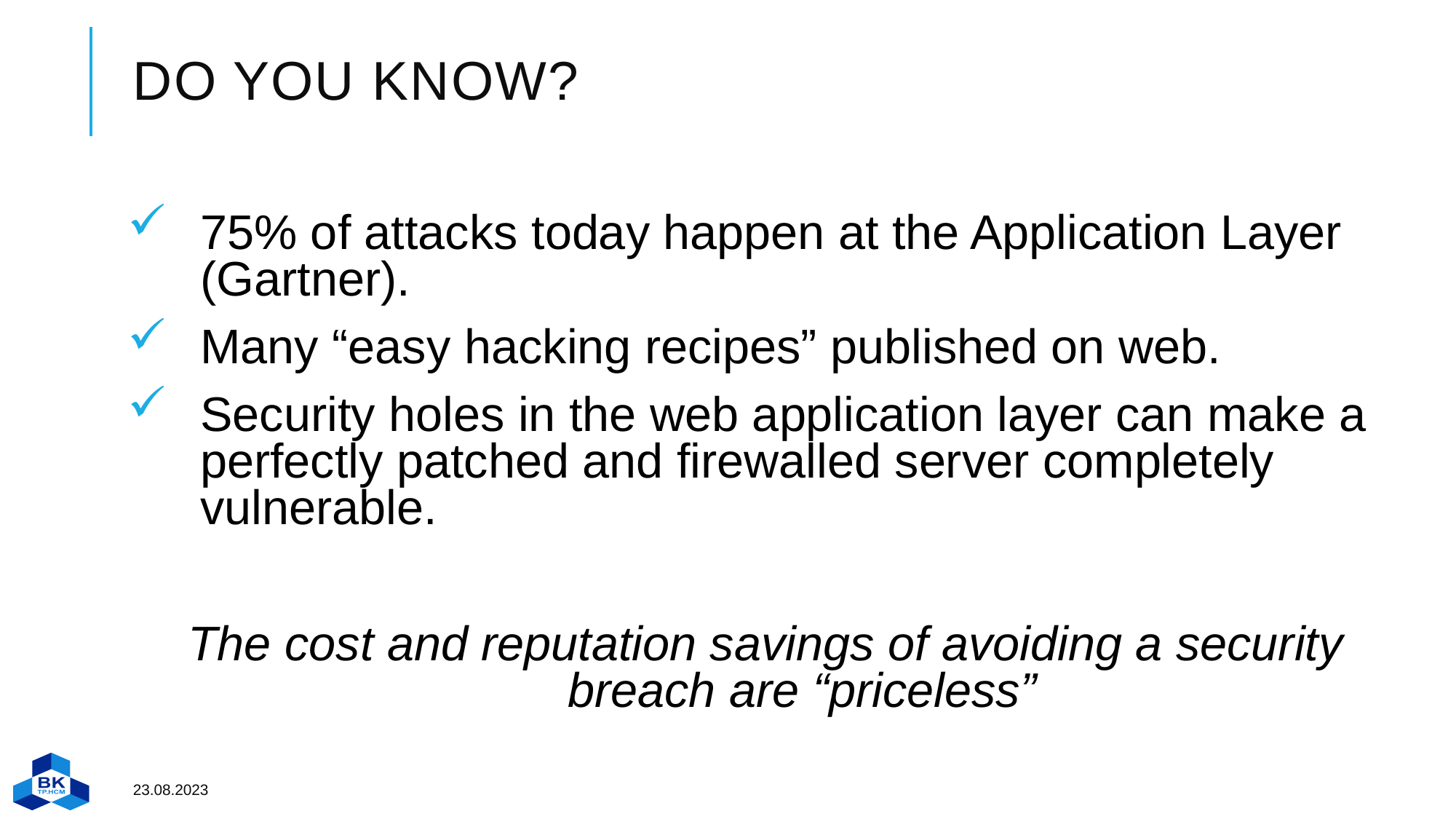

# Do you know?

75% of attacks today happen at the Application Layer (Gartner).
Many “easy hacking recipes” published on web.
Security holes in the web application layer can make a perfectly patched and firewalled server completely vulnerable.

The cost and reputation savings of avoiding a security breach are “priceless”

23.08.2023